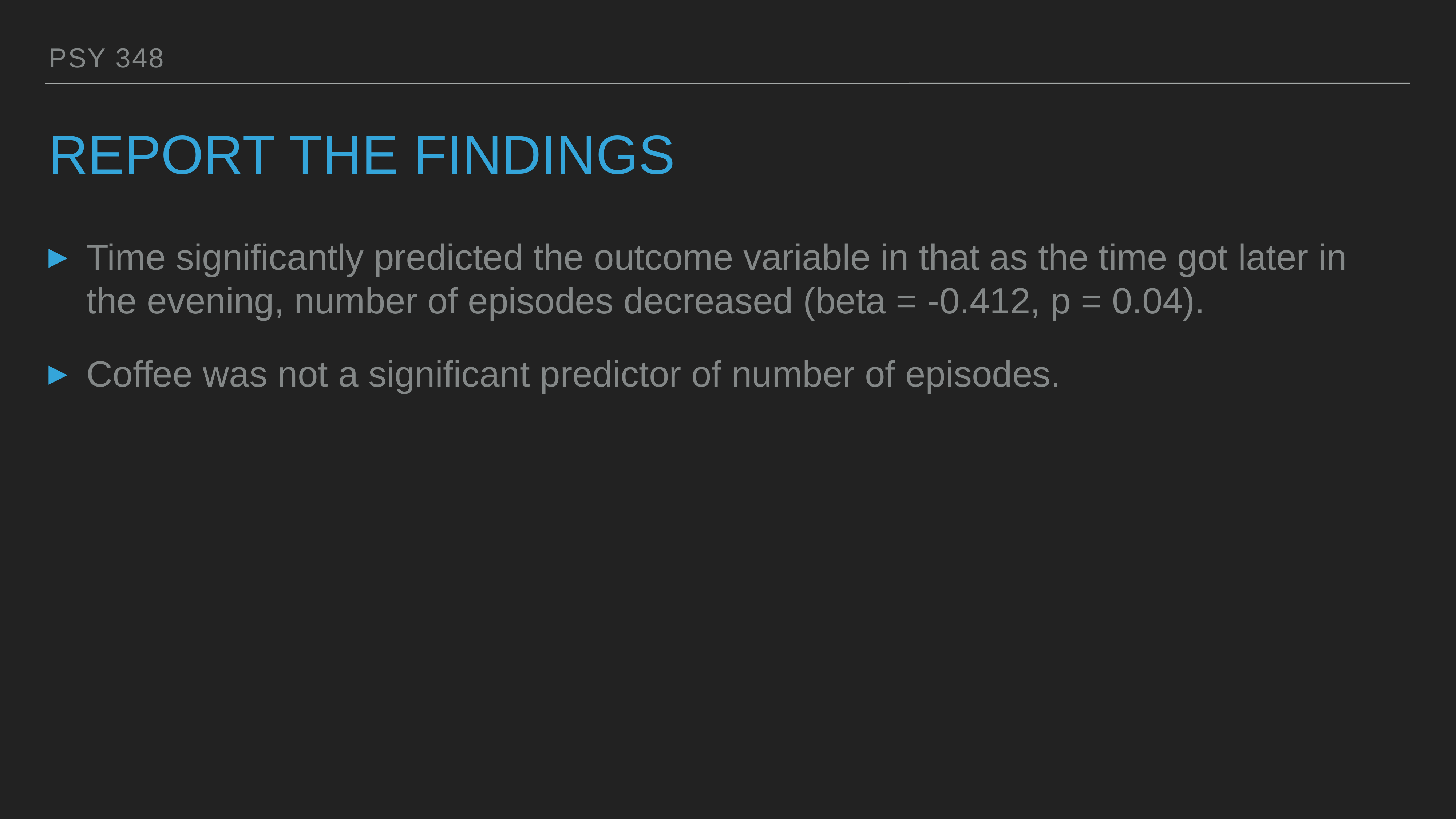

PSY 348
# Report the findings
Time significantly predicted the outcome variable in that as the time got later in the evening, number of episodes decreased (beta = -0.412, p = 0.04).
Coffee was not a significant predictor of number of episodes.